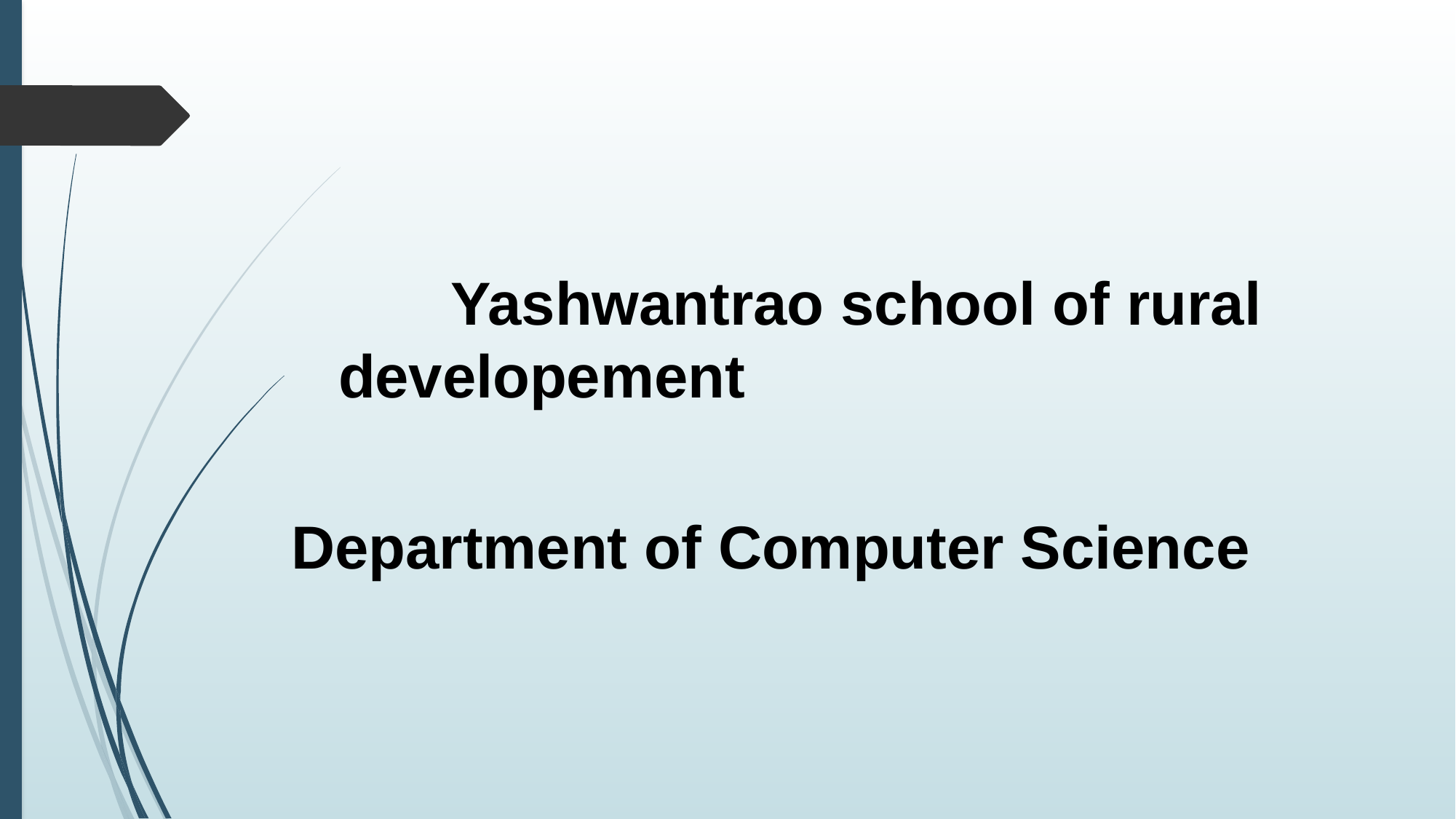

Yashwantrao school of rural 					developement

              Department of Computer Science